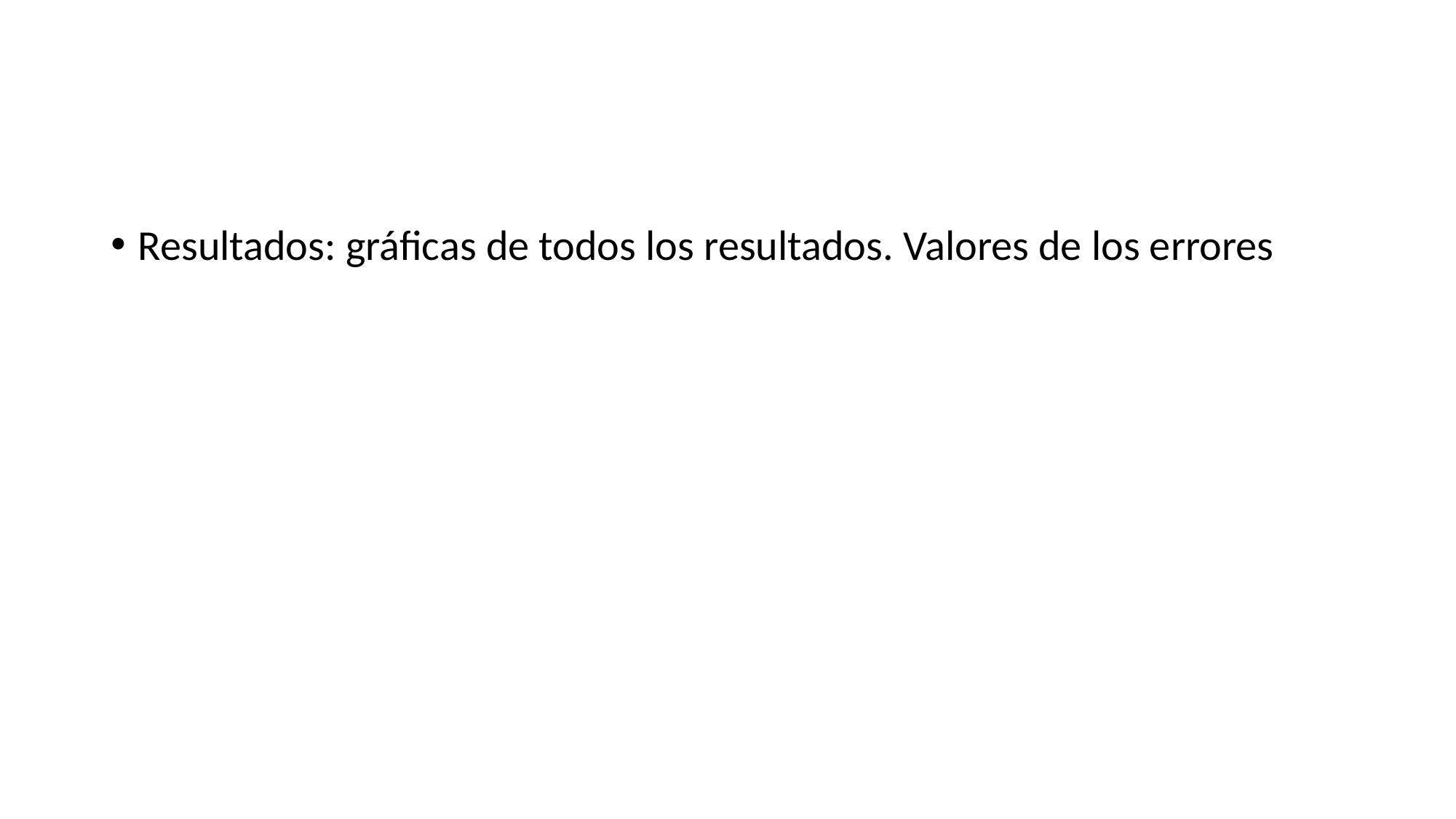

#
Resultados: gráficas de todos los resultados. Valores de los errores